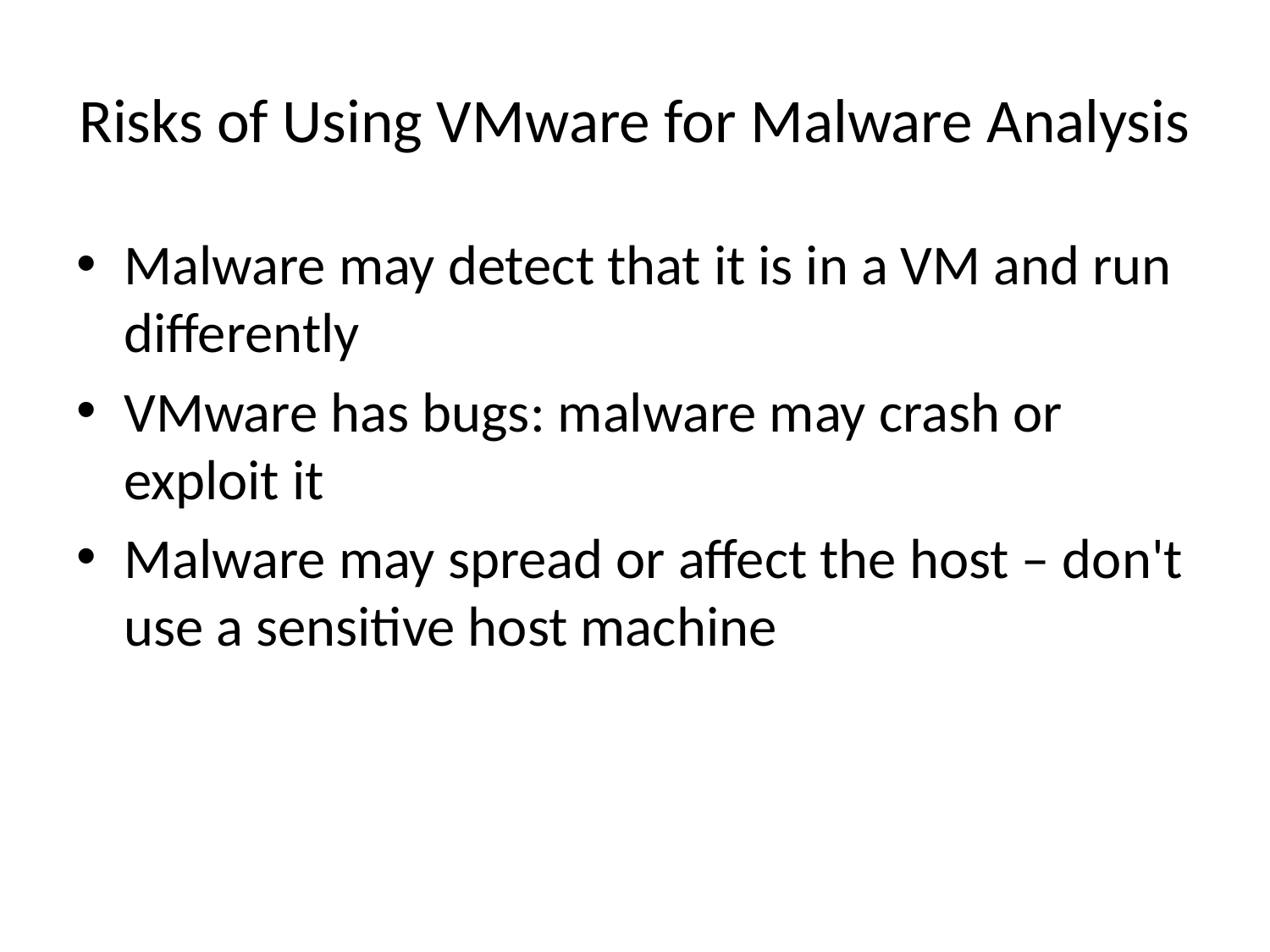

# Risks of Using VMware for Malware Analysis
Malware may detect that it is in a VM and run differently
VMware has bugs: malware may crash or exploit it
Malware may spread or affect the host – don't use a sensitive host machine